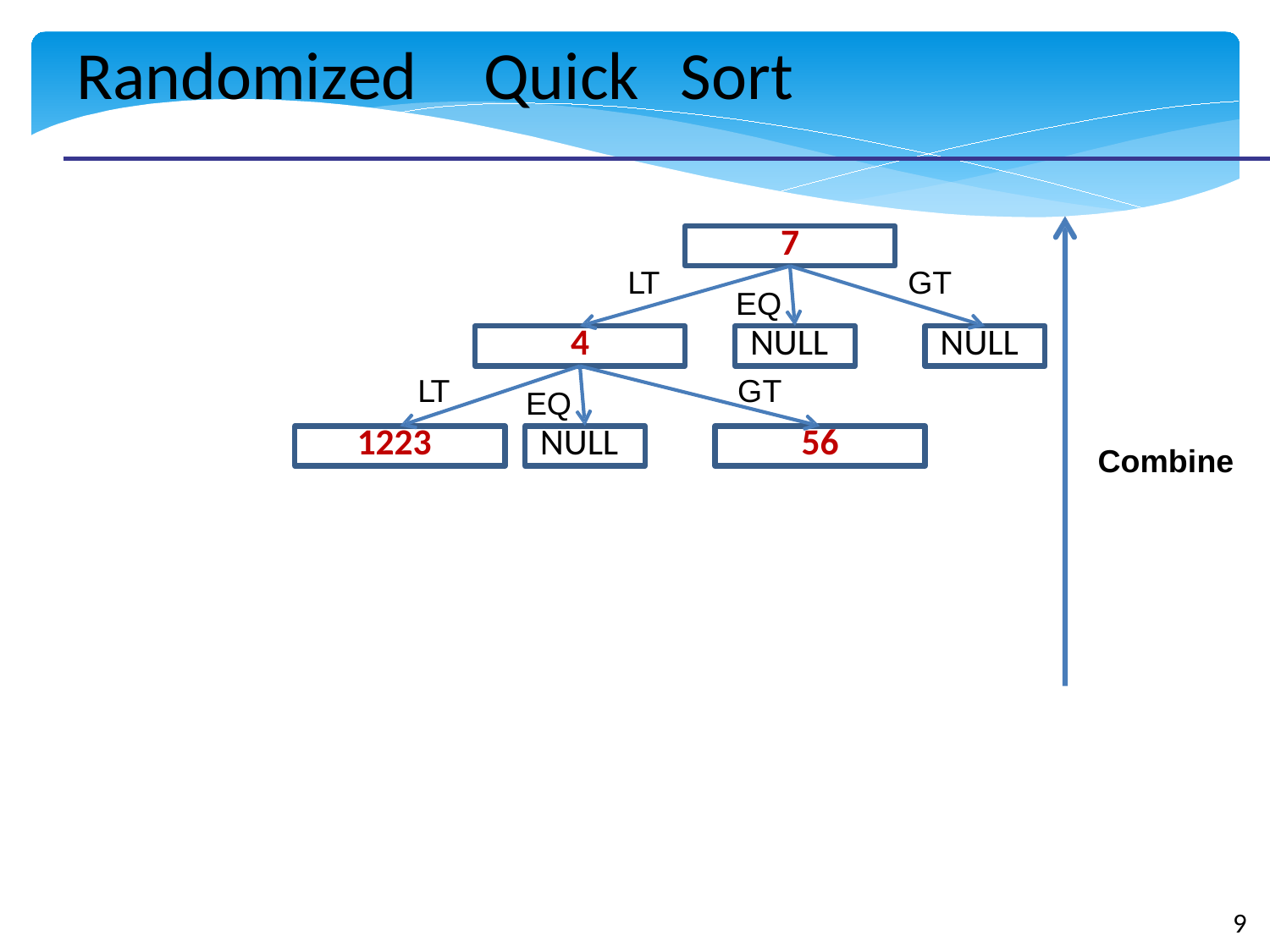

Randomized
Quick
Sort

7

LT
GT

EQ

4

NULL

NULL

LT
GT
EQ

1223

NULL

56
Combine
9